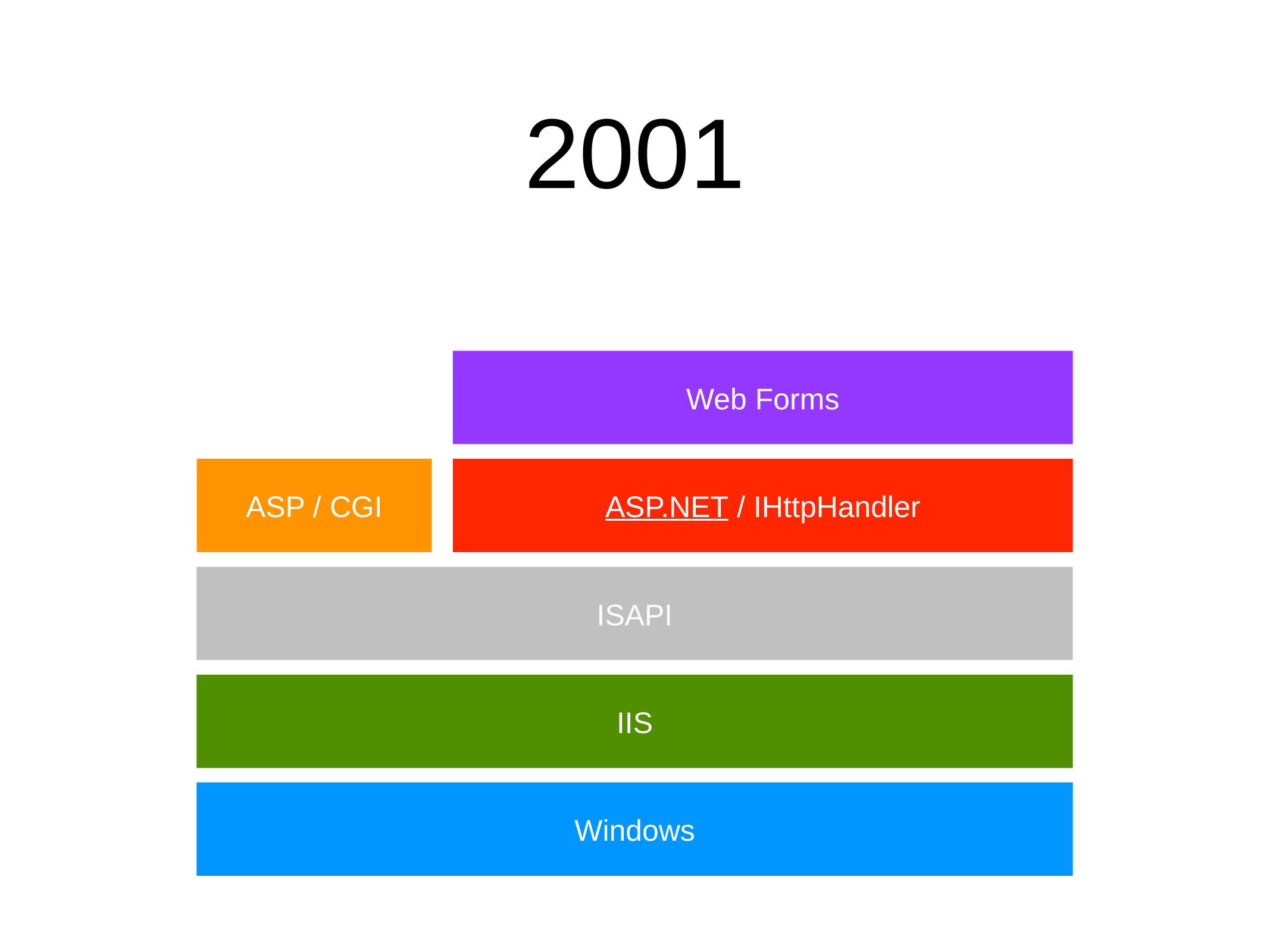

# 2001
Web Forms
ASP / CGI
ASP.NET / IHttpHandler
ISAPI
IIS
Windows